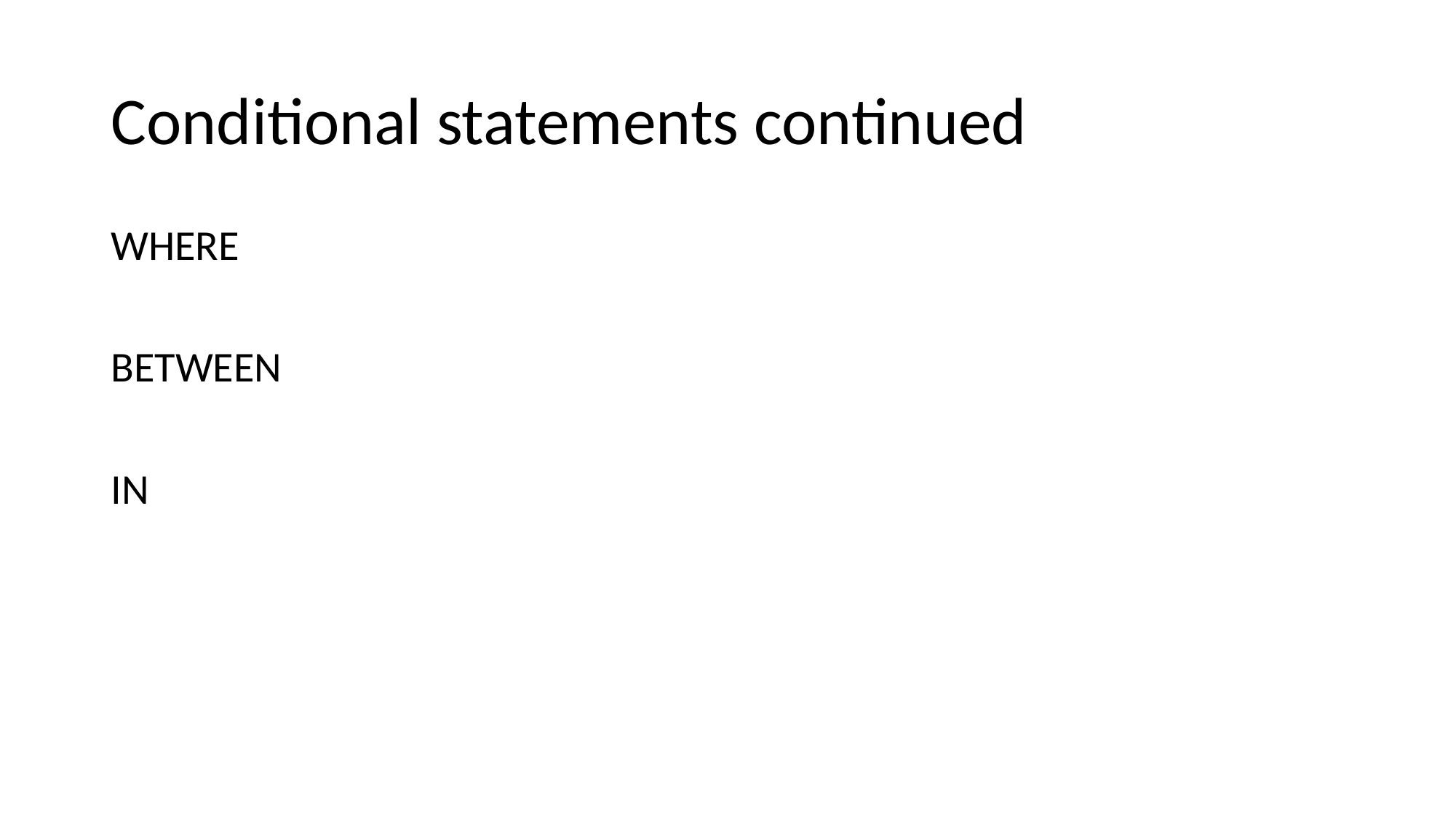

# Conditional statements continued
WHERE

BETWEEN

IN